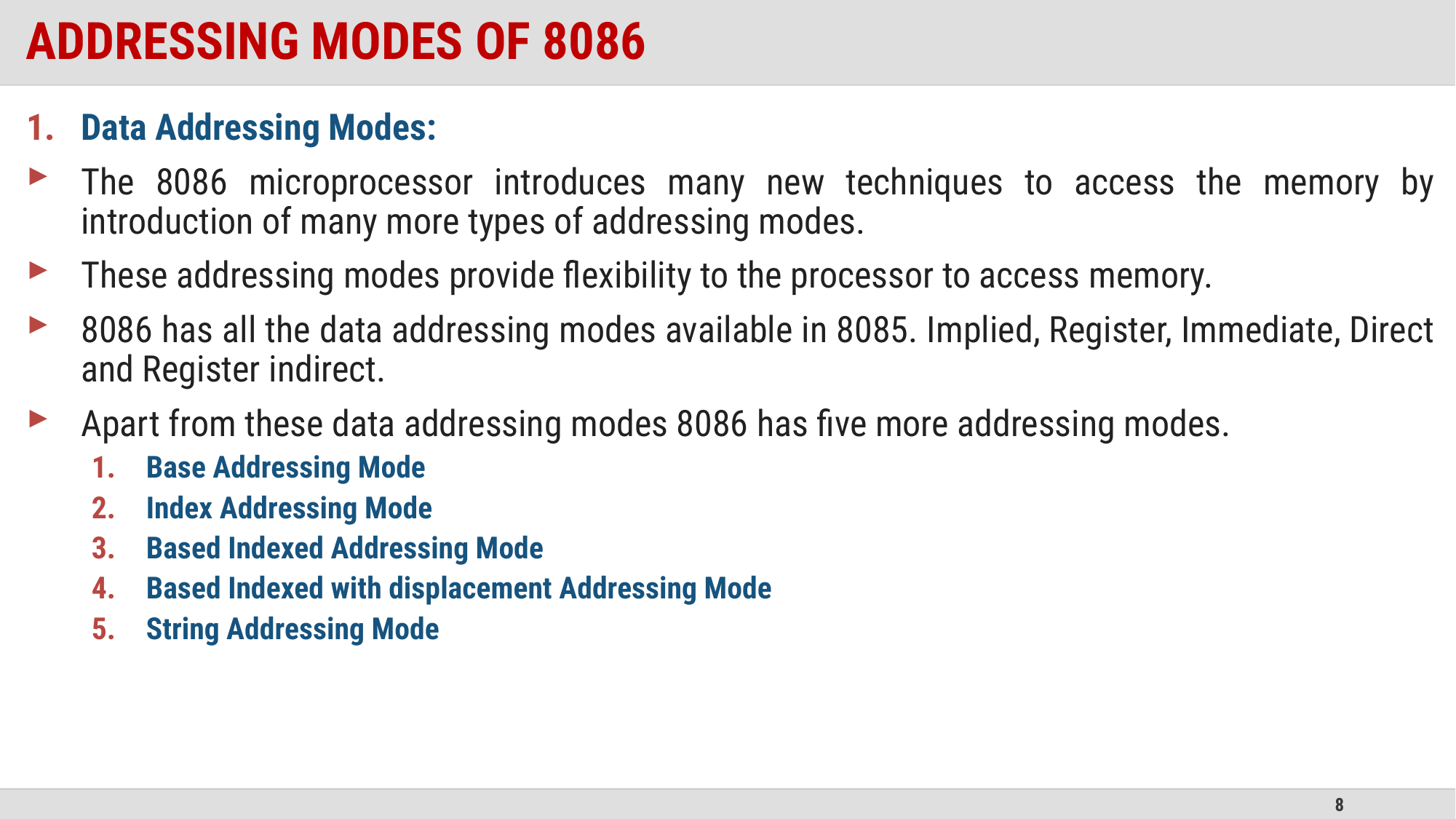

# ADDRESSING MODES OF 8086
Data Addressing Modes:
The 8086 microprocessor introduces many new techniques to access the memory by introduction of many more types of addressing modes.
These addressing modes provide flexibility to the processor to access memory.
8086 has all the data addressing modes available in 8085. Implied, Register, Immediate, Direct and Register indirect.
Apart from these data addressing modes 8086 has five more addressing modes.
Base Addressing Mode
Index Addressing Mode
Based Indexed Addressing Mode
Based Indexed with displacement Addressing Mode
String Addressing Mode